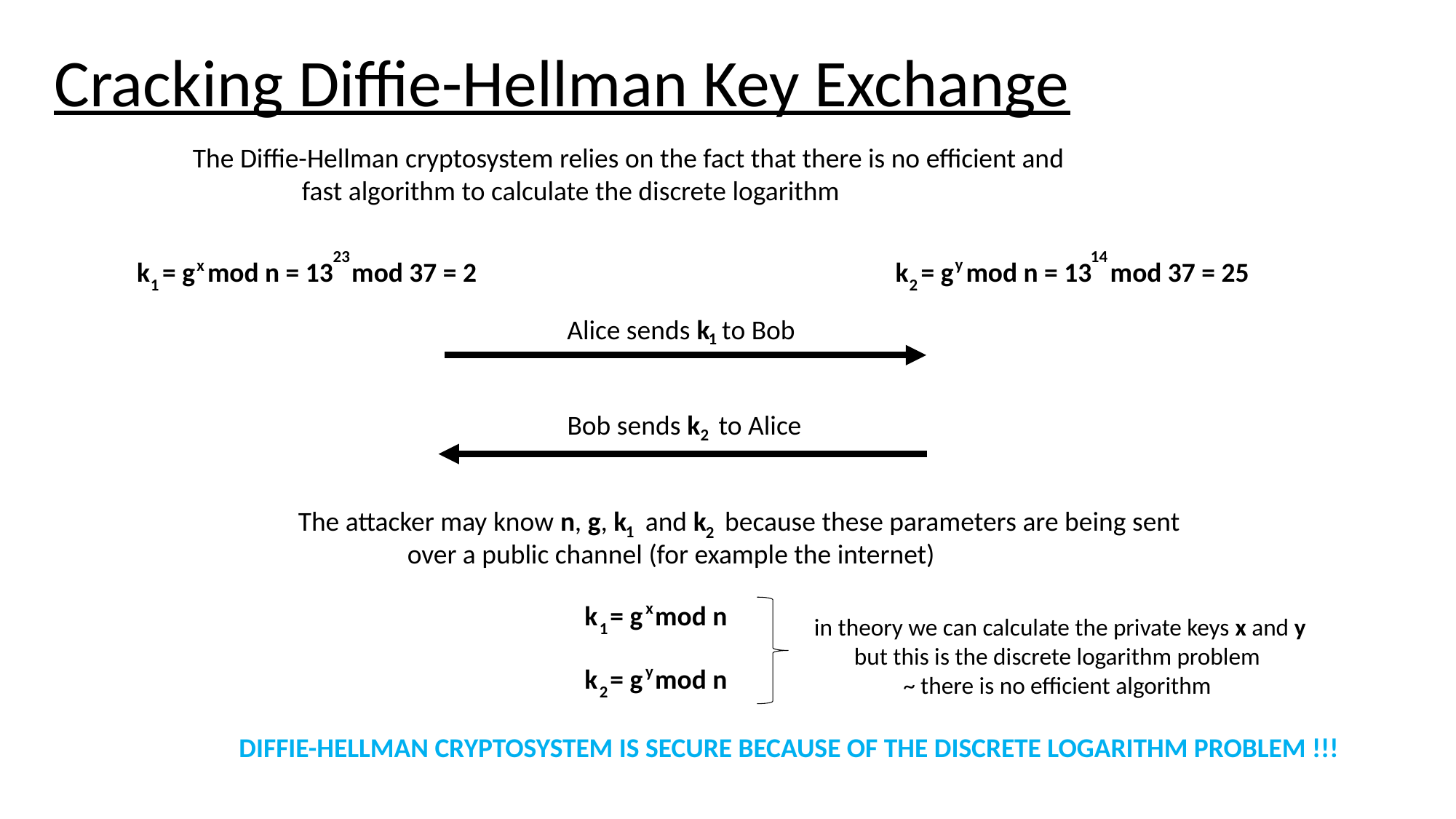

# Cracking Diffie-Hellman Key Exchange
The Diffie-Hellman cryptosystem relies on the fact that there is no efficient and
	fast algorithm to calculate the discrete logarithm
14
23
y
x
k  = g  mod n = 13   mod 37 = 25
k  = g  mod n = 13   mod 37 = 2
2
1
Alice sends k  to Bob
1
Bob sends k   to Alice
2
The attacker may know n, g, k   and k   because these parameters are being sent
	over a public channel (for example the internet)
1
2
x
k  = g  mod n

in theory we can calculate the private keys x and y
but this is the discrete logarithm problem
~ there is no efficient algorithm
1
y
k  = g  mod n
2
DIFFIE-HELLMAN CRYPTOSYSTEM IS SECURE BECAUSE OF THE DISCRETE LOGARITHM PROBLEM !!!